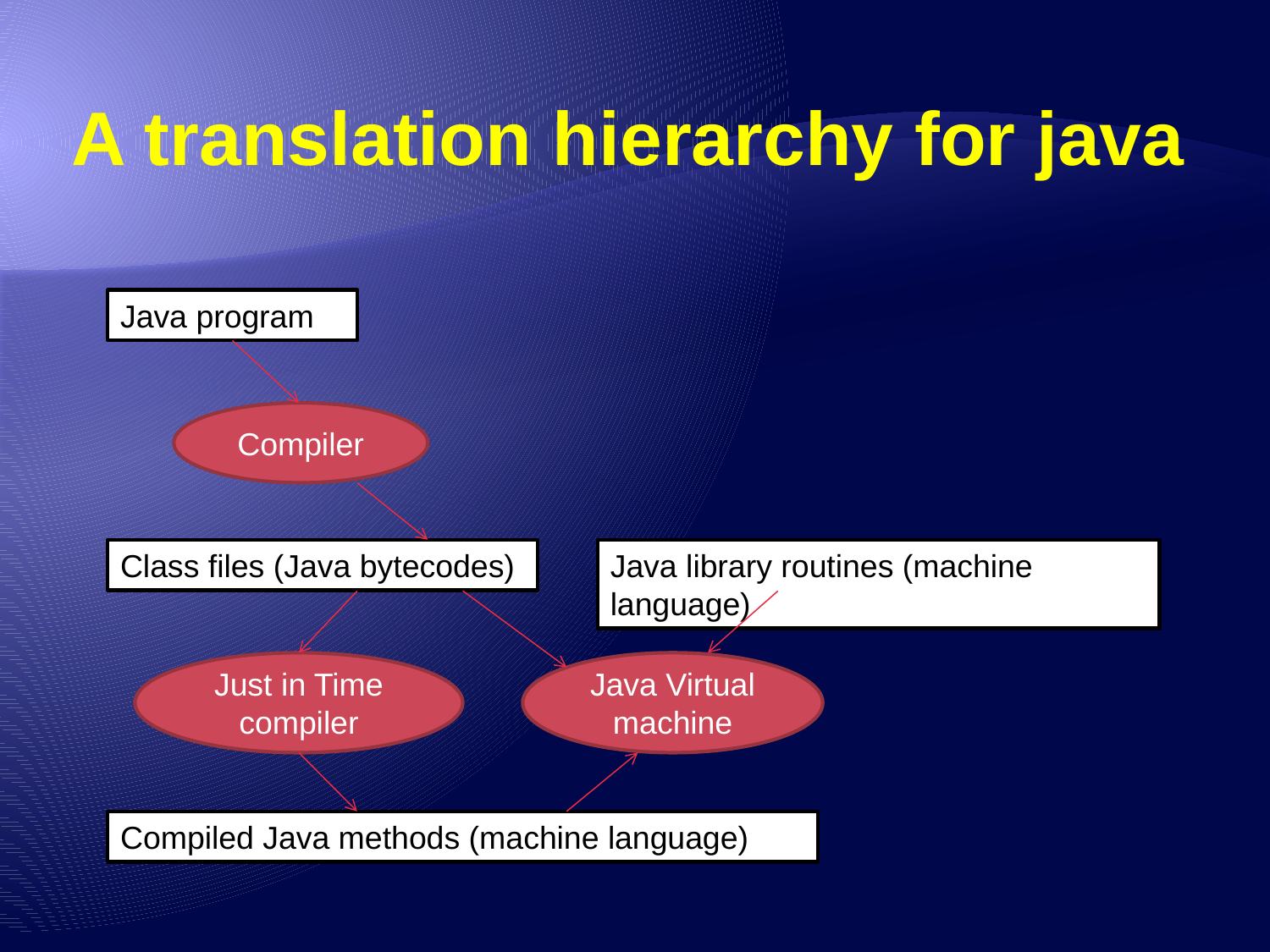

# A translation hierarchy for java
Java program
Compiler
Java library routines (machine language)
Class files (Java bytecodes)
Just in Time compiler
Java Virtual machine
Compiled Java methods (machine language)